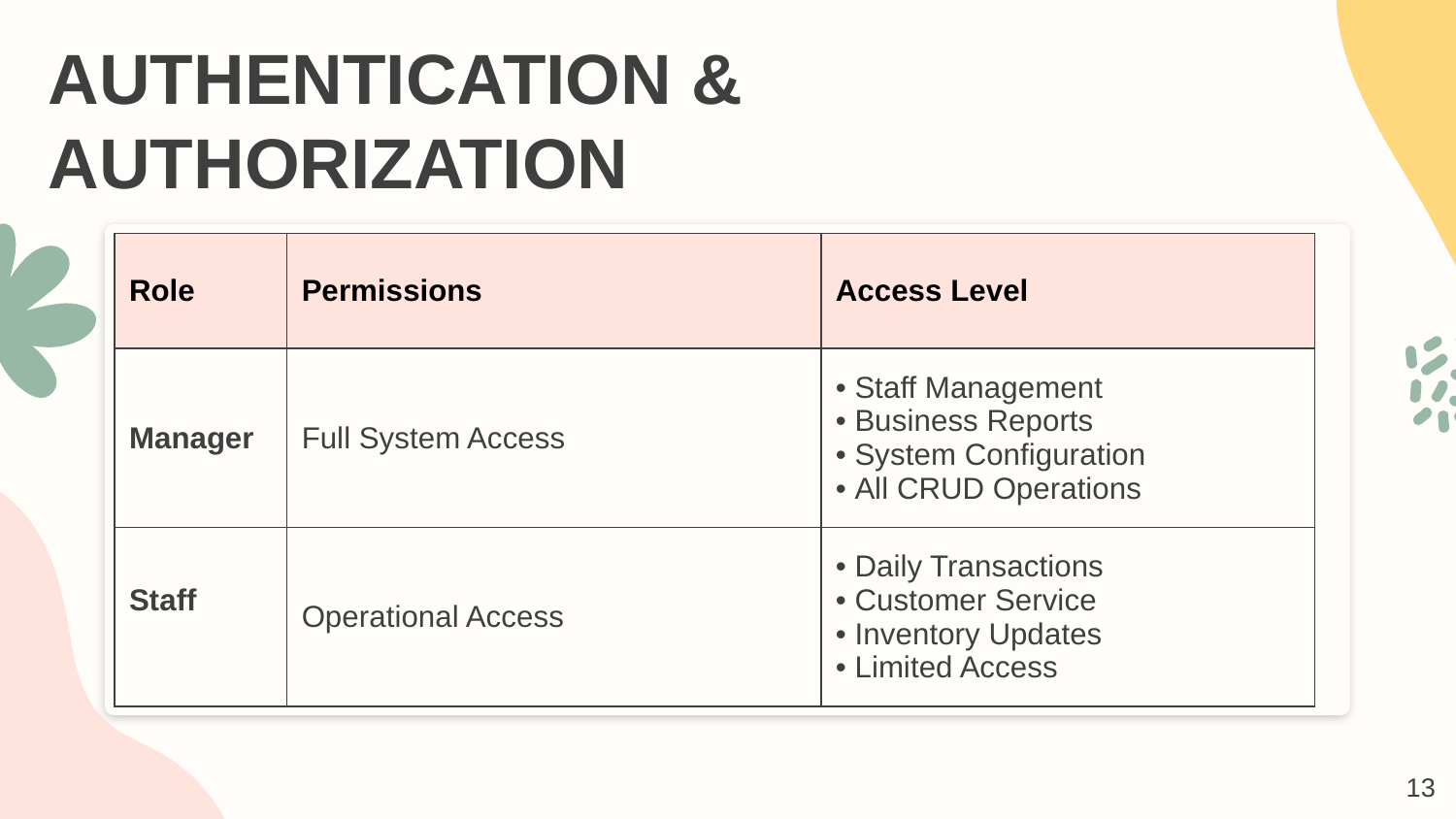

# AUTHENTICATION & AUTHORIZATION

| Role | Permissions | Access Level |
| --- | --- | --- |
| Manager | Full System Access | • Staff Management • Business Reports • System Configuration • All CRUD Operations |
| Staff | Operational Access | • Daily Transactions • Customer Service • Inventory Updates • Limited Access |
13